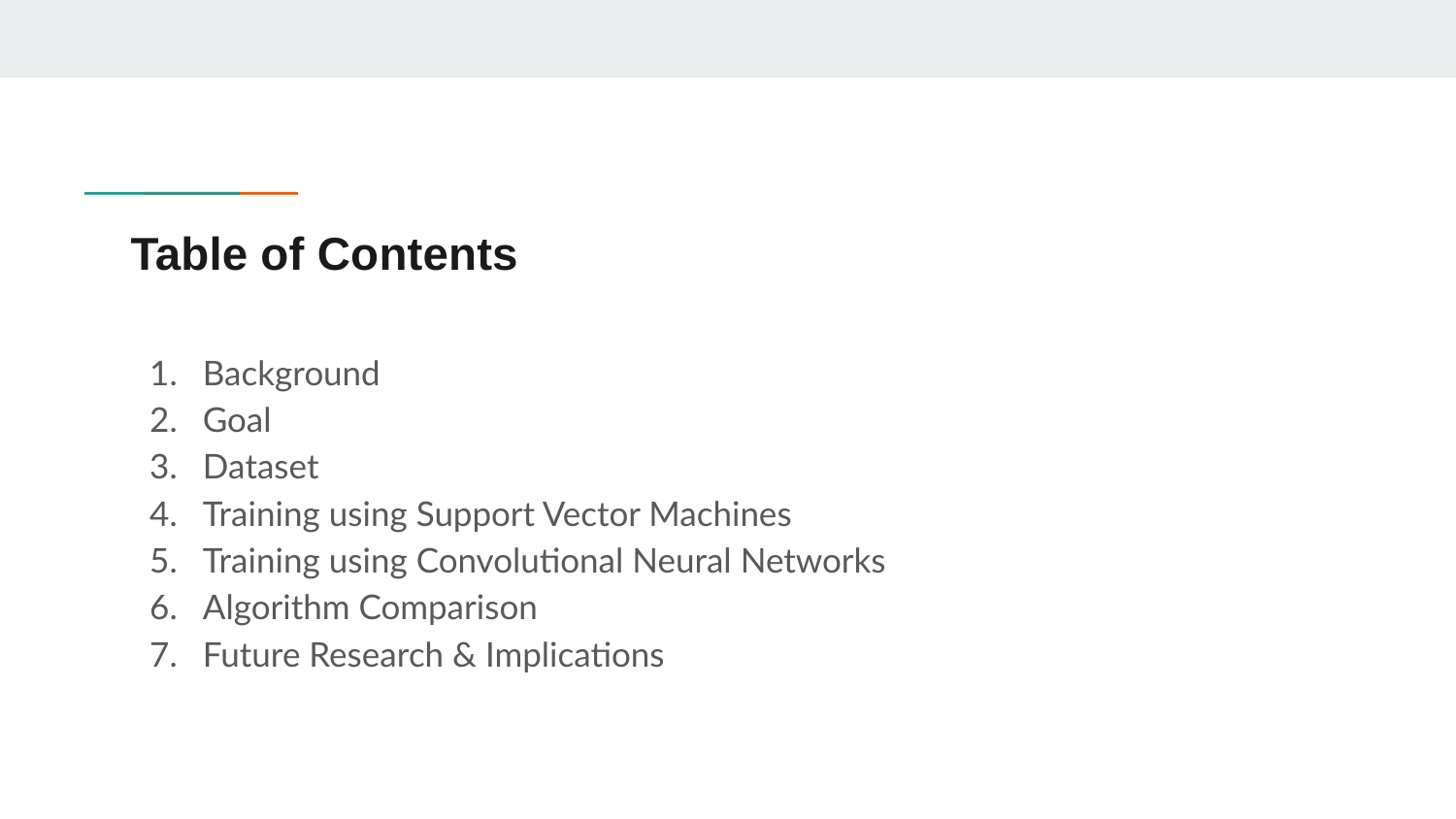

# Table of Contents
Background
Goal
Dataset
Training using Support Vector Machines
Training using Convolutional Neural Networks
Algorithm Comparison
Future Research & Implications